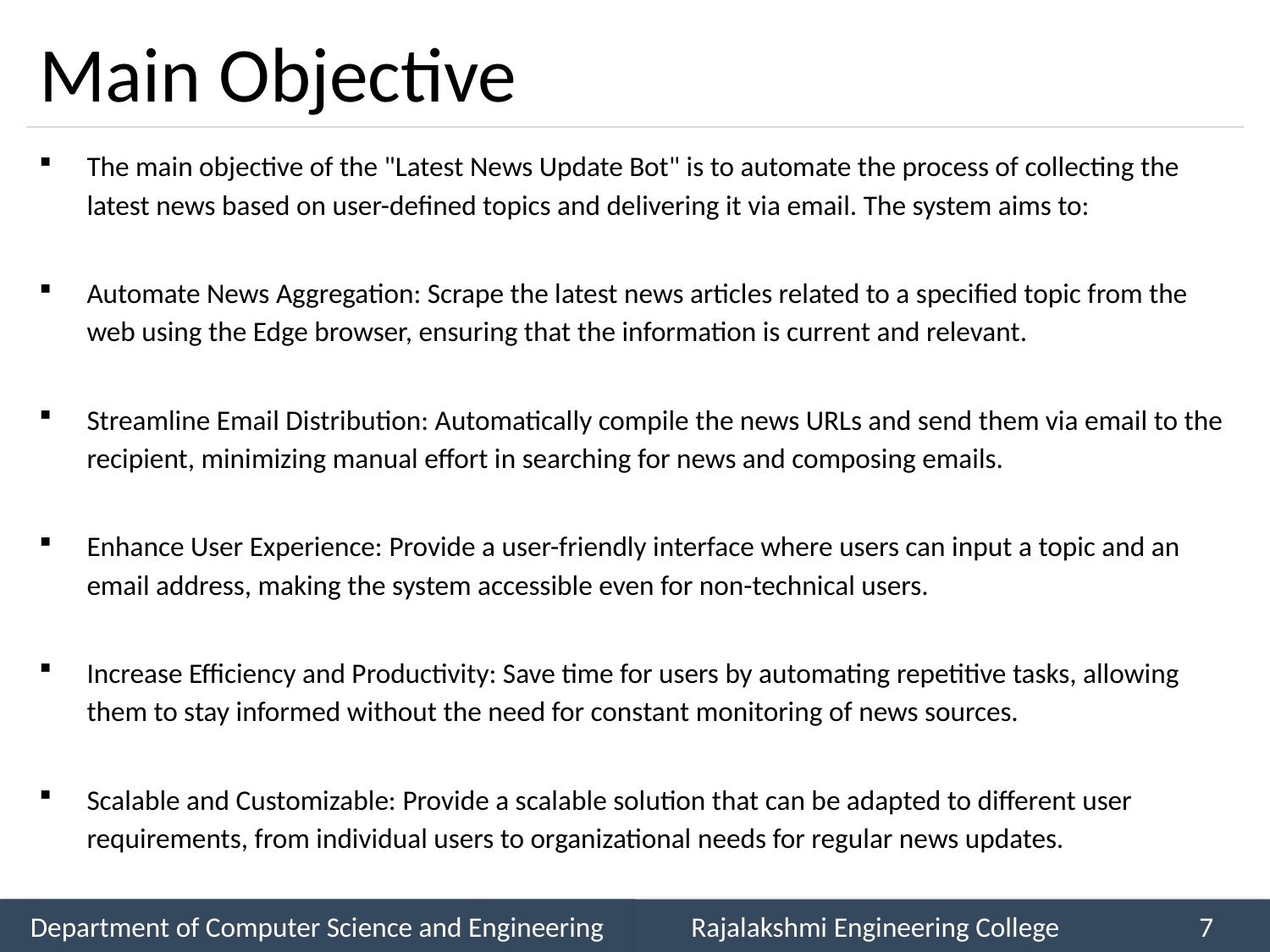

# Main Objective
The main objective of the "Latest News Update Bot" is to automate the process of collecting the latest news based on user-defined topics and delivering it via email. The system aims to:

Automate News Aggregation: Scrape the latest news articles related to a specified topic from the web using the Edge browser, ensuring that the information is current and relevant.

Streamline Email Distribution: Automatically compile the news URLs and send them via email to the recipient, minimizing manual effort in searching for news and composing emails.

Enhance User Experience: Provide a user-friendly interface where users can input a topic and an email address, making the system accessible even for non-technical users.

Increase Efficiency and Productivity: Save time for users by automating repetitive tasks, allowing them to stay informed without the need for constant monitoring of news sources.

Scalable and Customizable: Provide a scalable solution that can be adapted to different user requirements, from individual users to organizational needs for regular news updates.